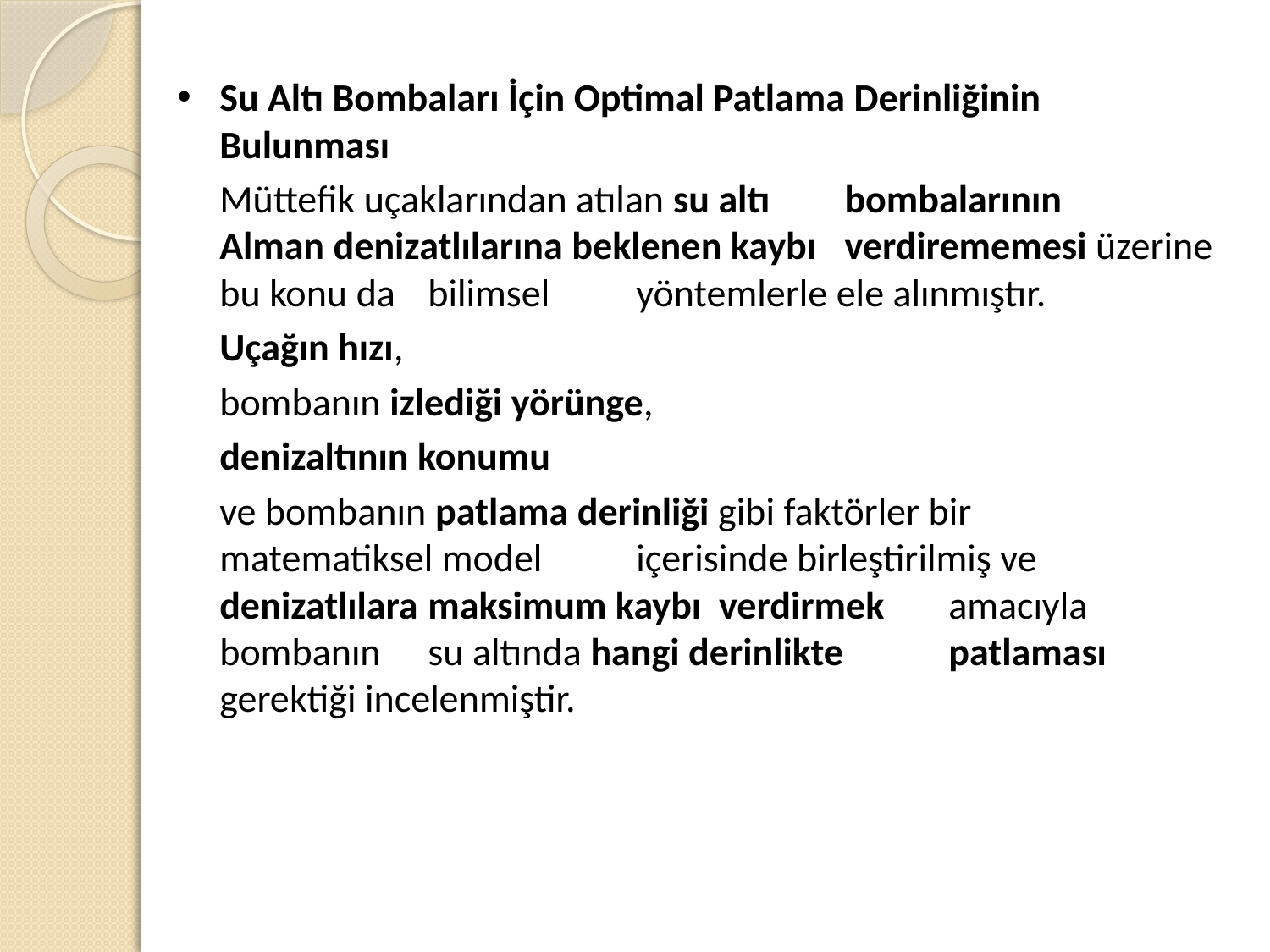

Su Altı Bombaları İçin Optimal Patlama Derinliğinin Bulunması
 		Müttefik uçaklarından atılan su altı 	bombalarının 	Alman denizatlılarına beklenen kaybı	verdirememesi üzerine bu konu da	bilimsel 	yöntemlerle ele alınmıştır.
		Uçağın hızı,
		bombanın izlediği yörünge,
		denizaltının konumu
		ve bombanın patlama derinliği gibi faktörler bir 	matematiksel model 	içerisinde birleştirilmiş ve 	denizatlılara 	maksimum kaybı  verdirmek 	amacıyla bombanın 	su altında hangi derinlikte 	patlaması gerektiği incelenmiştir.